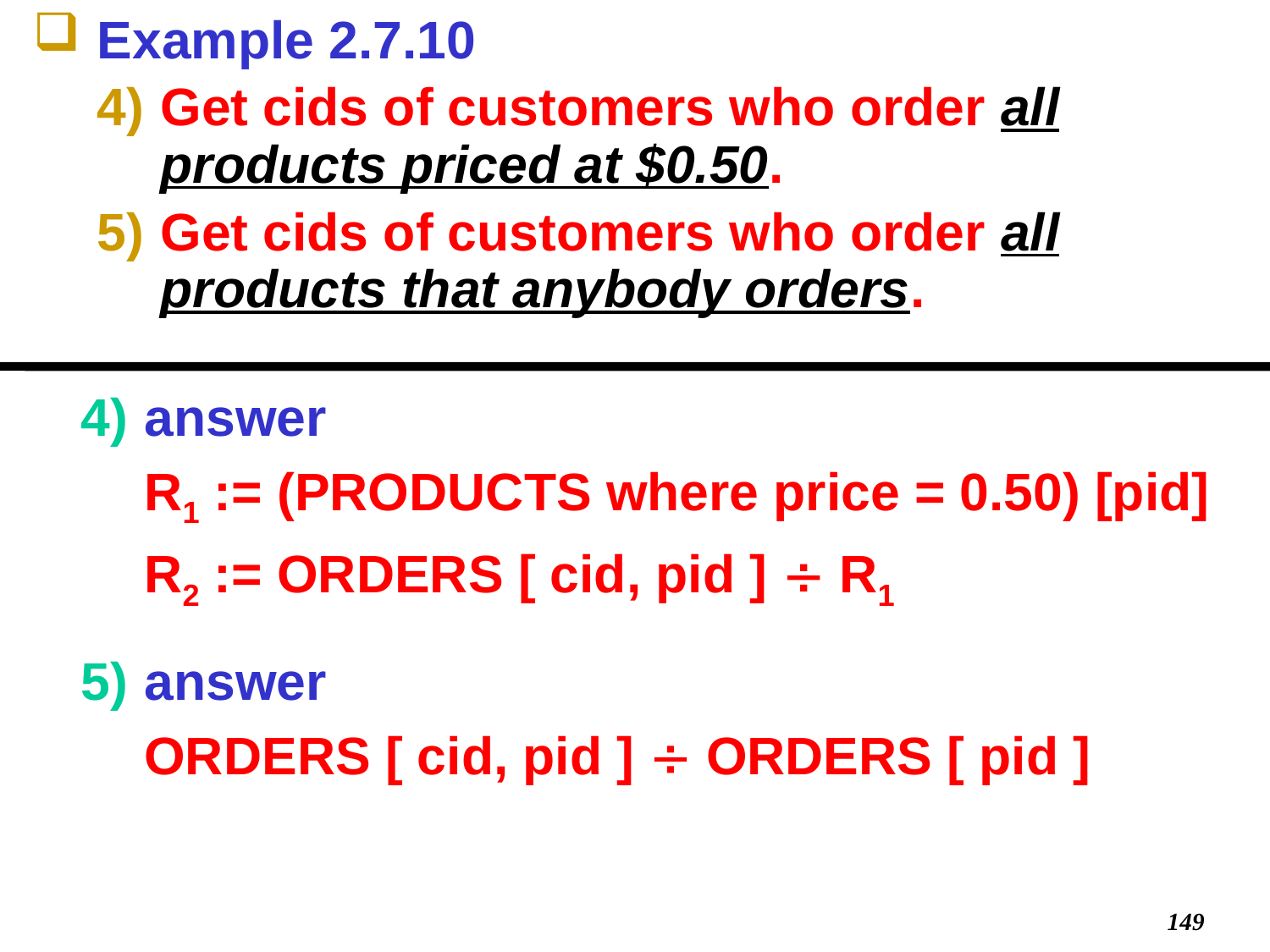

# Example 2.7.10
Get cids of customers who order all products priced at $0.50.
Get cids of customers who order all products that anybody orders.

answer
R1 := (PRODUCTS where price = 0.50) [pid]
R2 := ORDERS [ cid, pid ] ÷ R1

answer
ORDERS [ cid, pid ] ÷ ORDERS [ pid ]

149